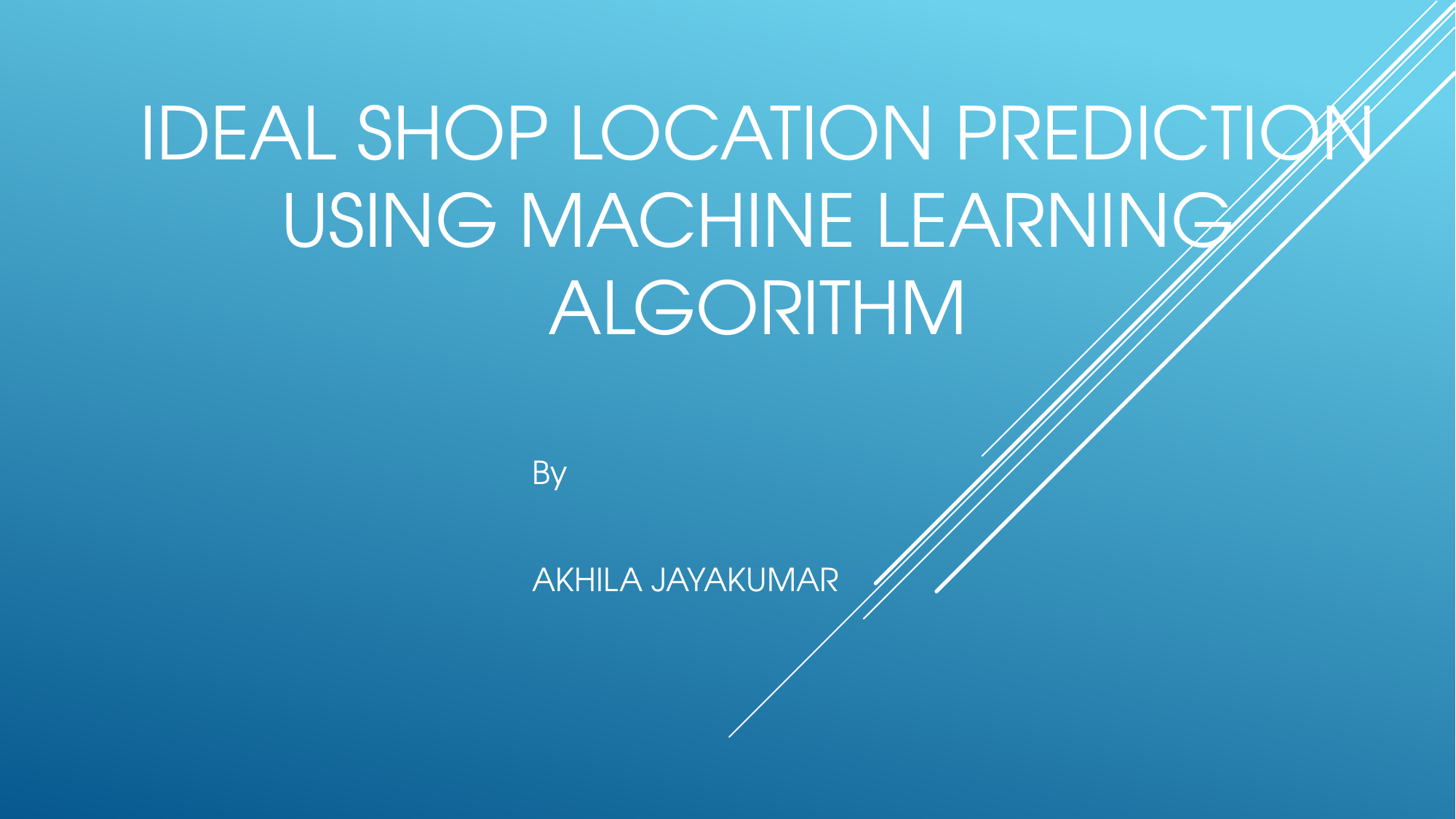

# IDEAL SHOP LOCATION PREDICTION USING MACHINE LEARNING ALGORITHM
By

AKHILA JAYAKUMAR